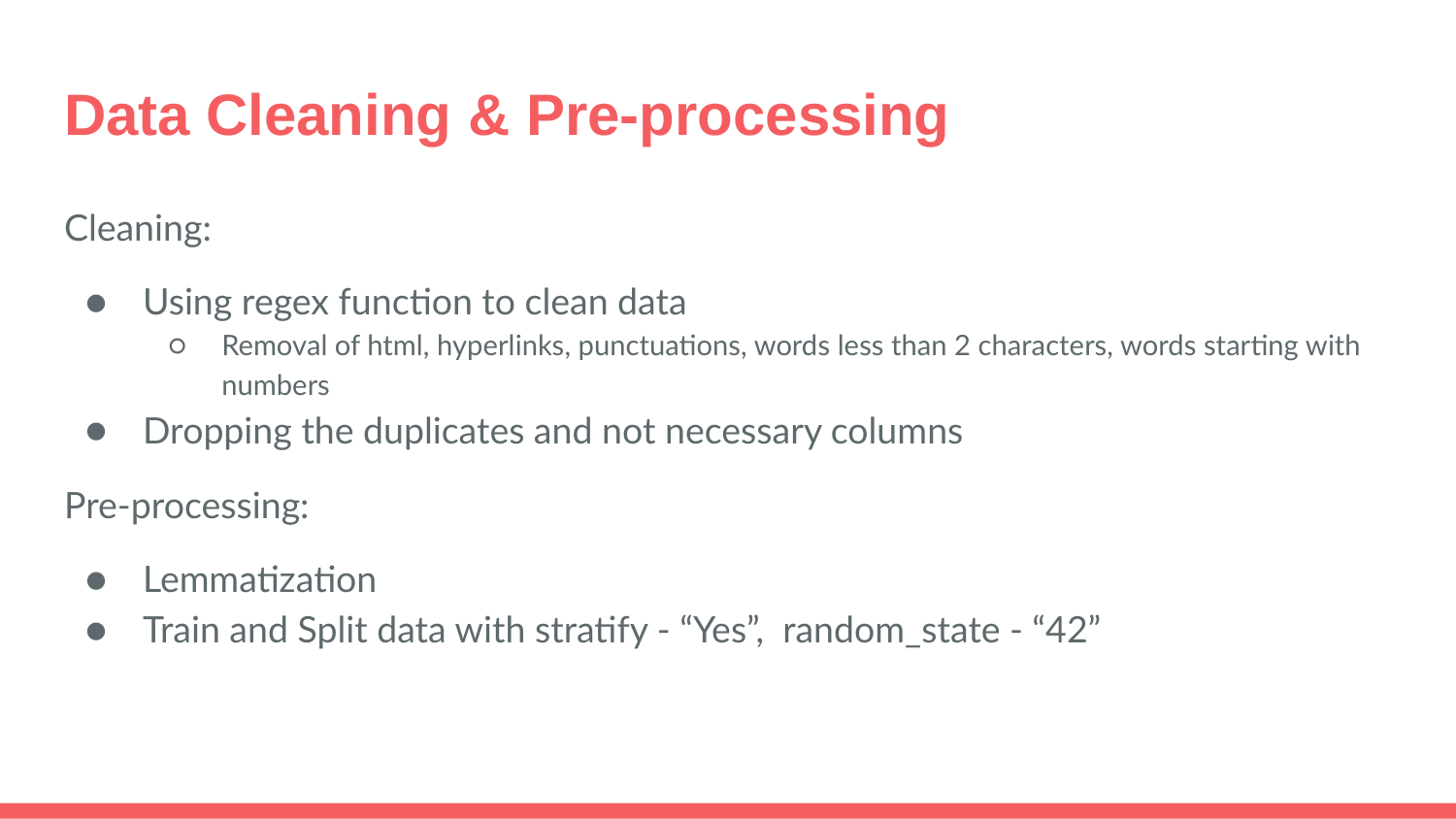

# Data Cleaning & Pre-processing
Cleaning:
Using regex function to clean data
Removal of html, hyperlinks, punctuations, words less than 2 characters, words starting with numbers
Dropping the duplicates and not necessary columns
Pre-processing:
Lemmatization
Train and Split data with stratify - “Yes”,  random_state - “42”